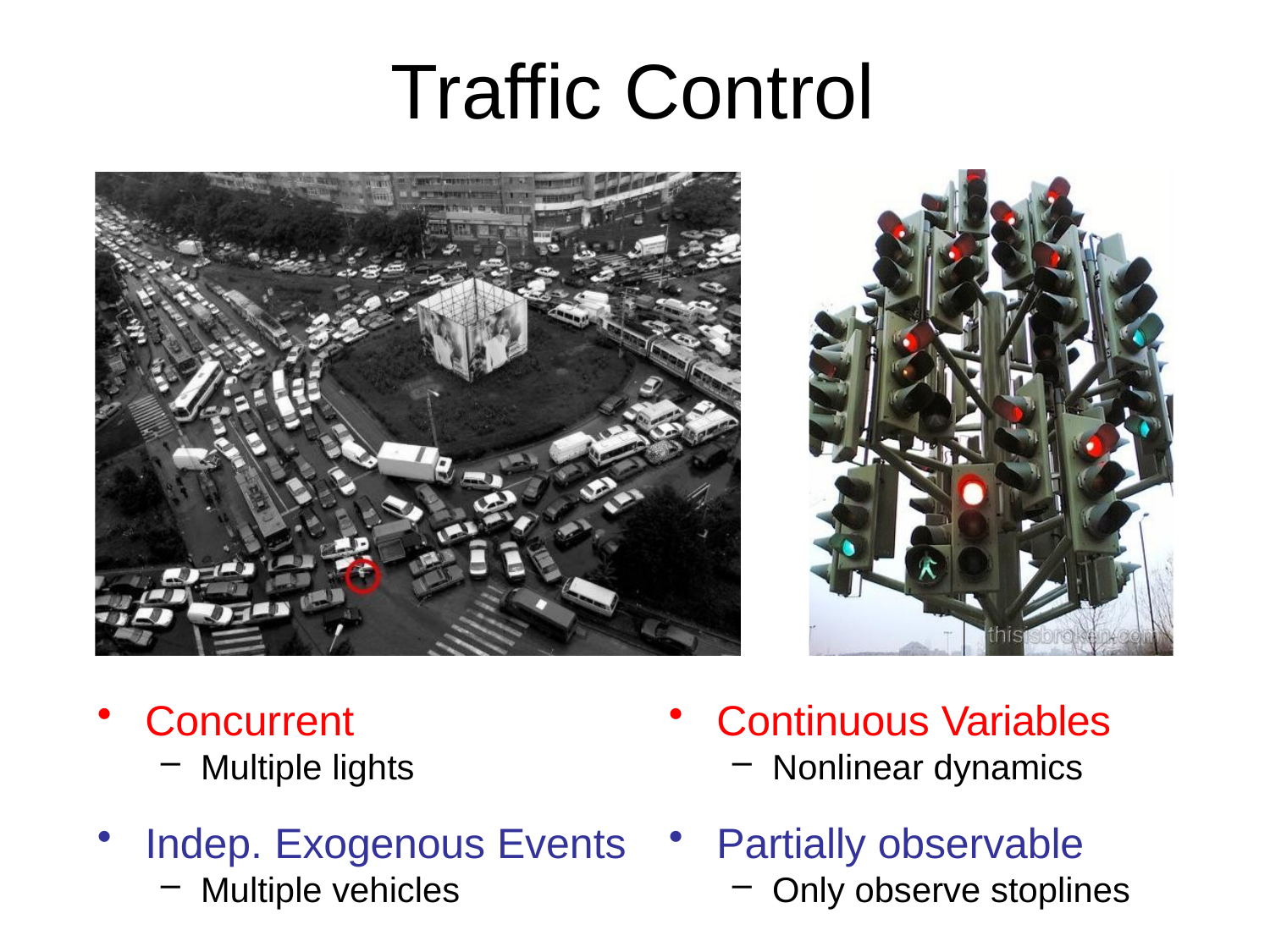

# Traffic Control

Concurrent
Multiple lights
Indep. Exogenous Events
Multiple vehicles
Continuous Variables
Nonlinear dynamics
Partially observable
Only observe stoplines